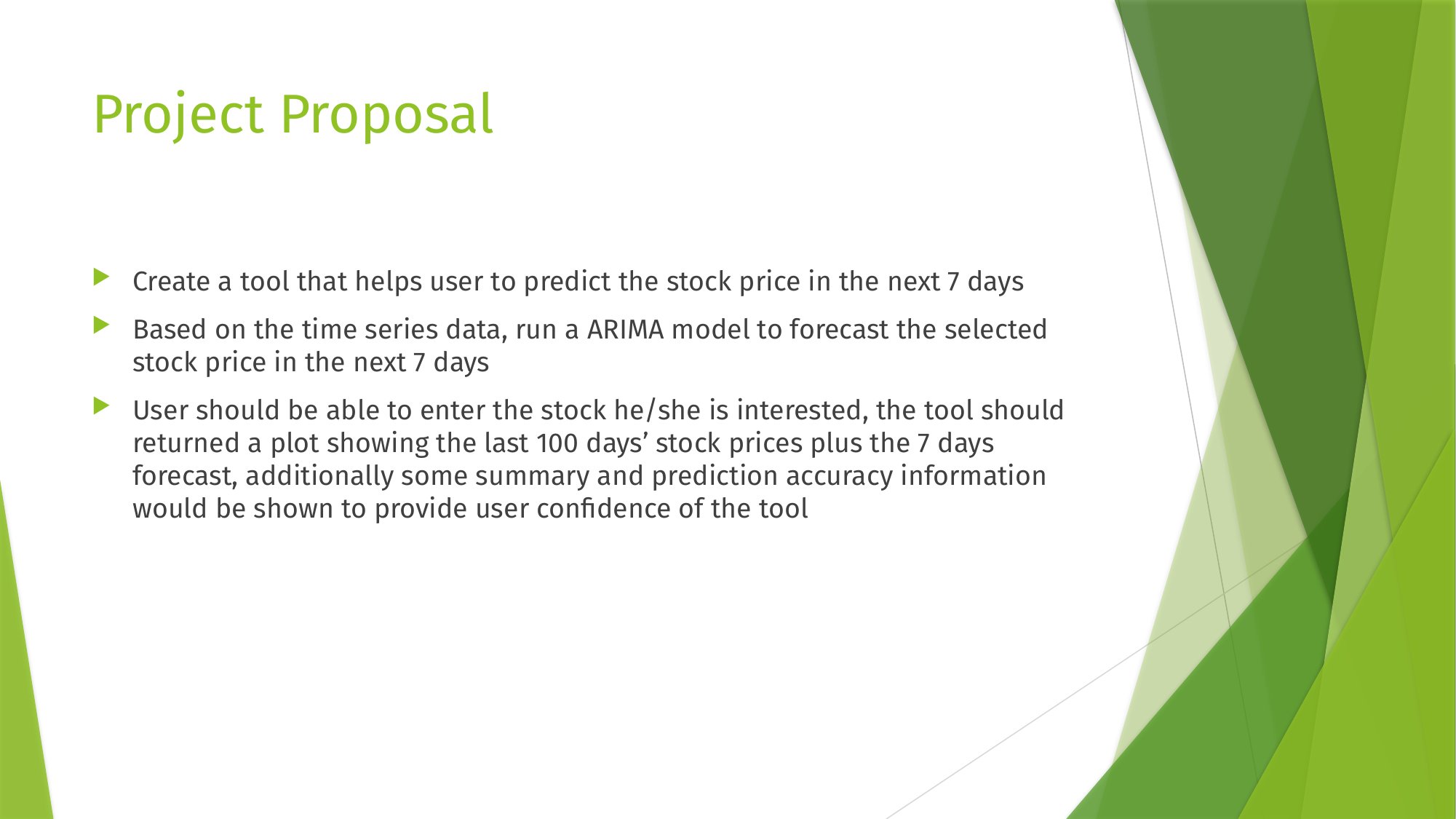

# Project Proposal
Create a tool that helps user to predict the stock price in the next 7 days
Based on the time series data, run a ARIMA model to forecast the selected stock price in the next 7 days
User should be able to enter the stock he/she is interested, the tool should returned a plot showing the last 100 days’ stock prices plus the 7 days forecast, additionally some summary and prediction accuracy information would be shown to provide user confidence of the tool